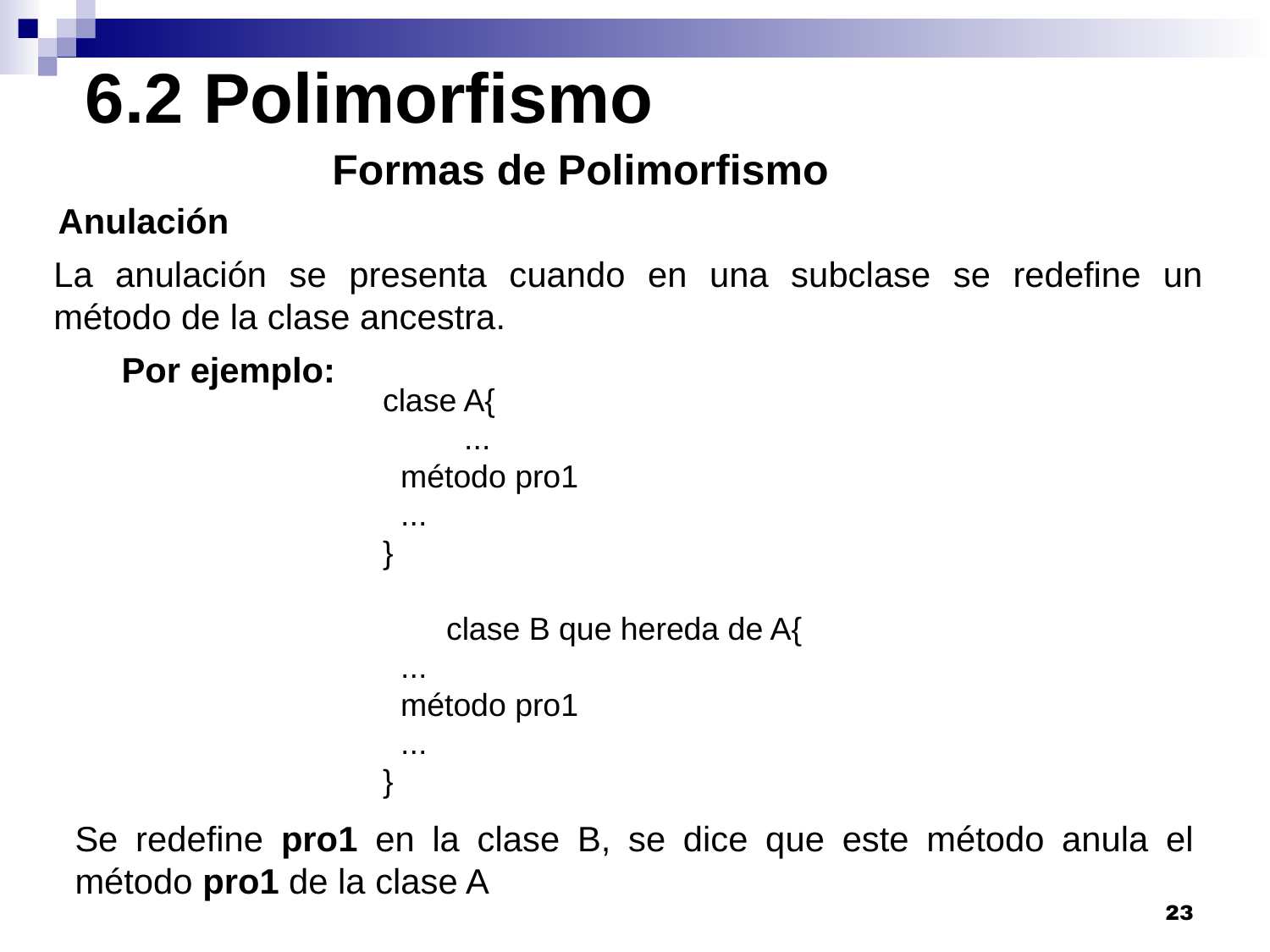

6.2 Polimorfismo
Formas de Polimorfismo
       Anulación
La anulación se presenta cuando en una subclase se redefine un método de la clase ancestra.
       Por ejemplo:
clase A{
	  ...
  método pro1
  ...
}

  	clase B que hereda de A{
  ...
  método pro1
  ...
}
Se redefine pro1 en la clase B, se dice que este método anula el método pro1 de la clase A
23